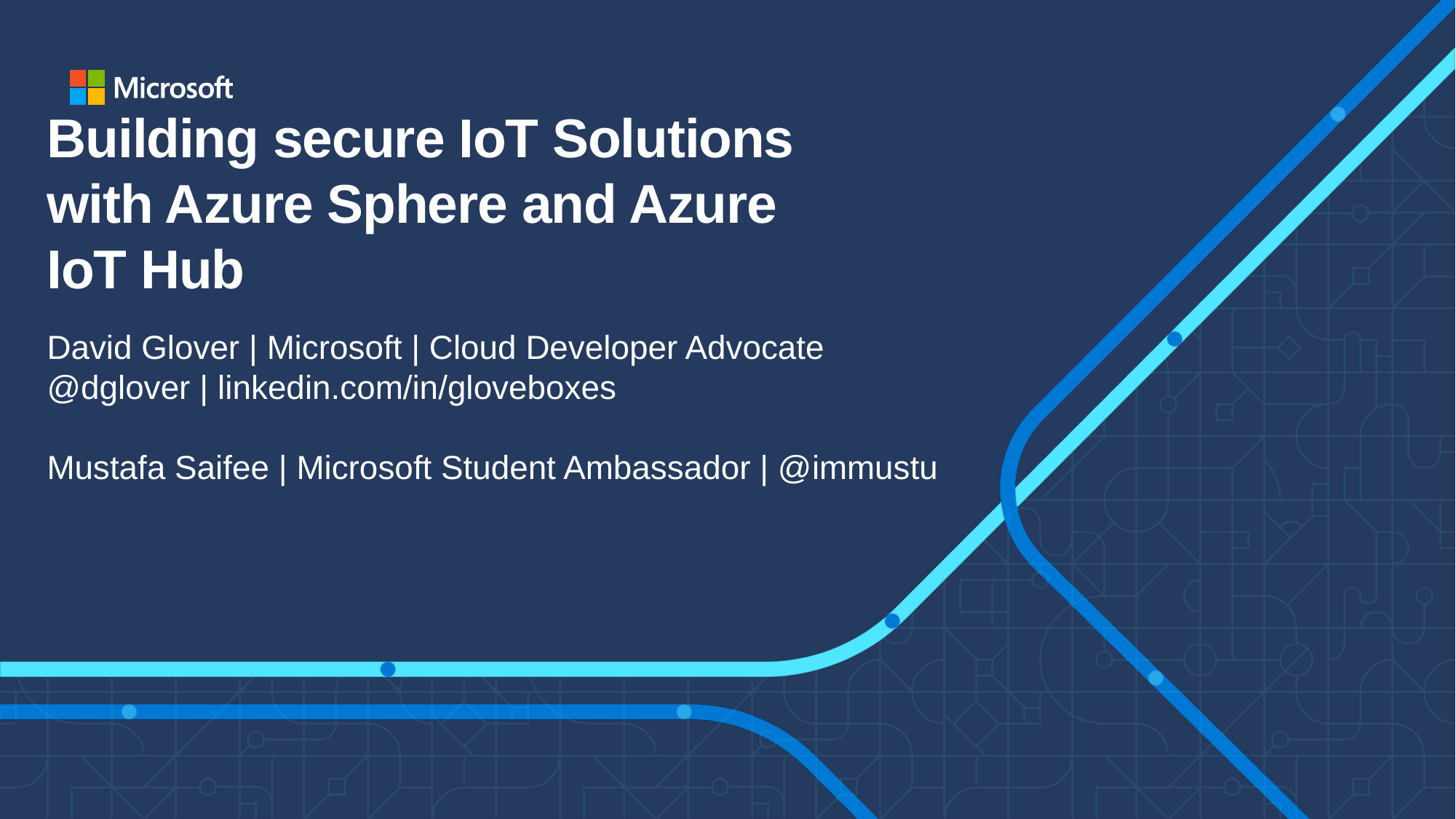

# Building secure IoT Solutions with Azure Sphere and Azure IoT Hub

David Glover | Microsoft | Cloud Developer Advocate
@dglover | linkedin.com/in/gloveboxes

Mustafa Saifee | Microsoft Student Ambassador | @immustu